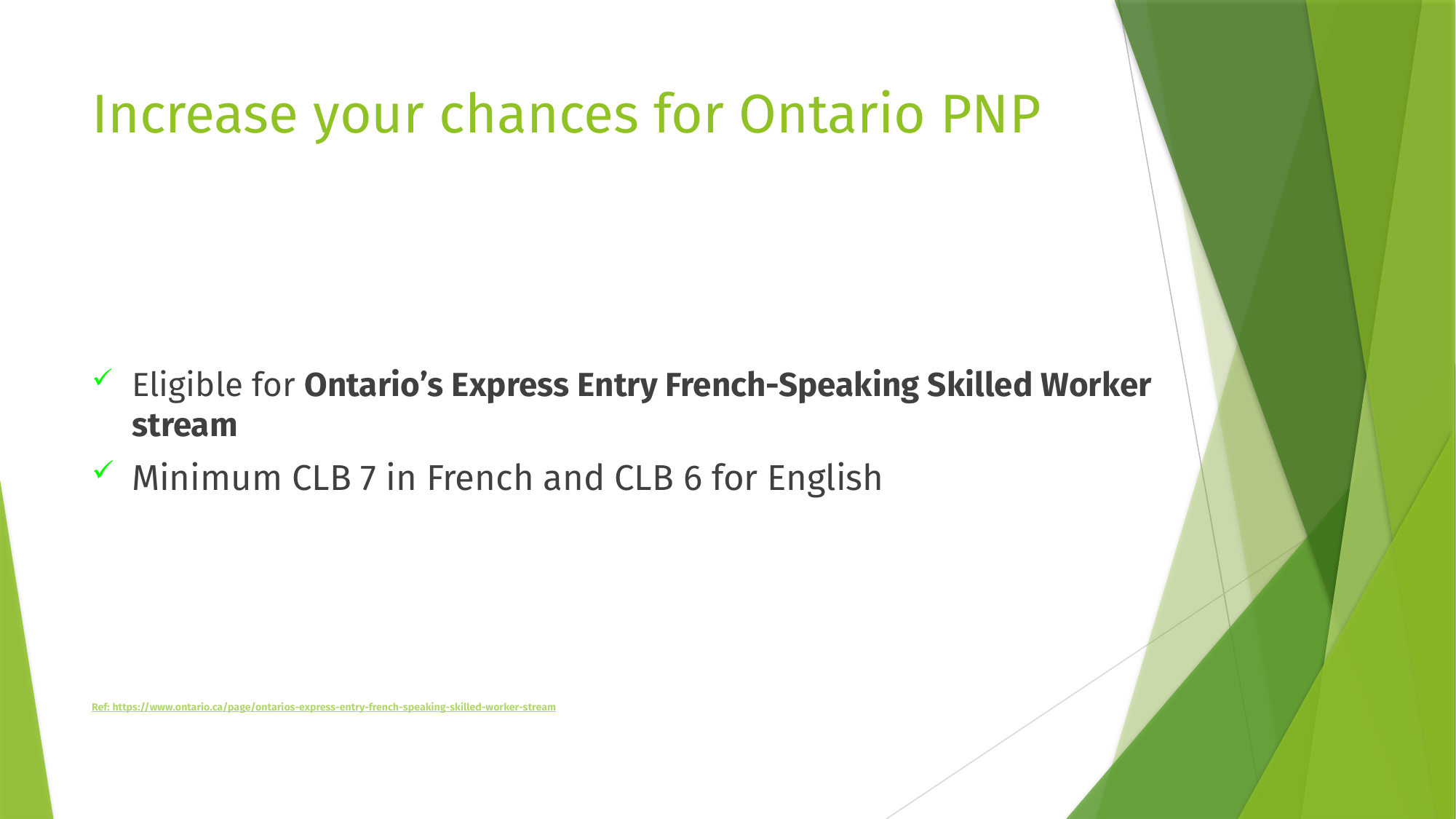

# Increase your chances for Ontario PNP

Eligible for Ontario’s Express Entry French-Speaking Skilled Worker stream
Minimum CLB 7 in French and CLB 6 for English

Ref: https://www.ontario.ca/page/ontarios-express-entry-french-speaking-skilled-worker-stream